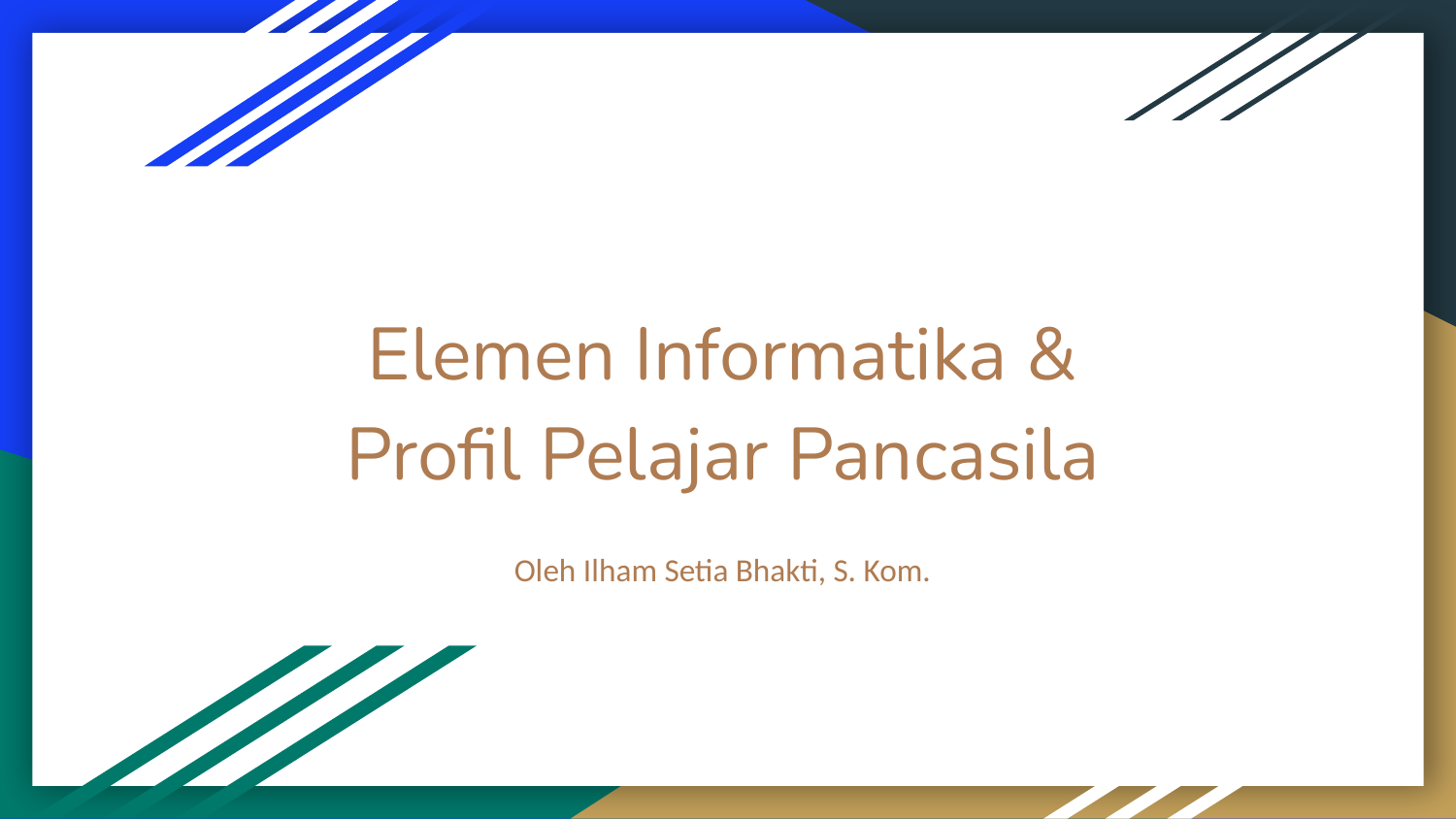

# Elemen Informatika &
Profil Pelajar Pancasila
Oleh Ilham Setia Bhakti, S. Kom.